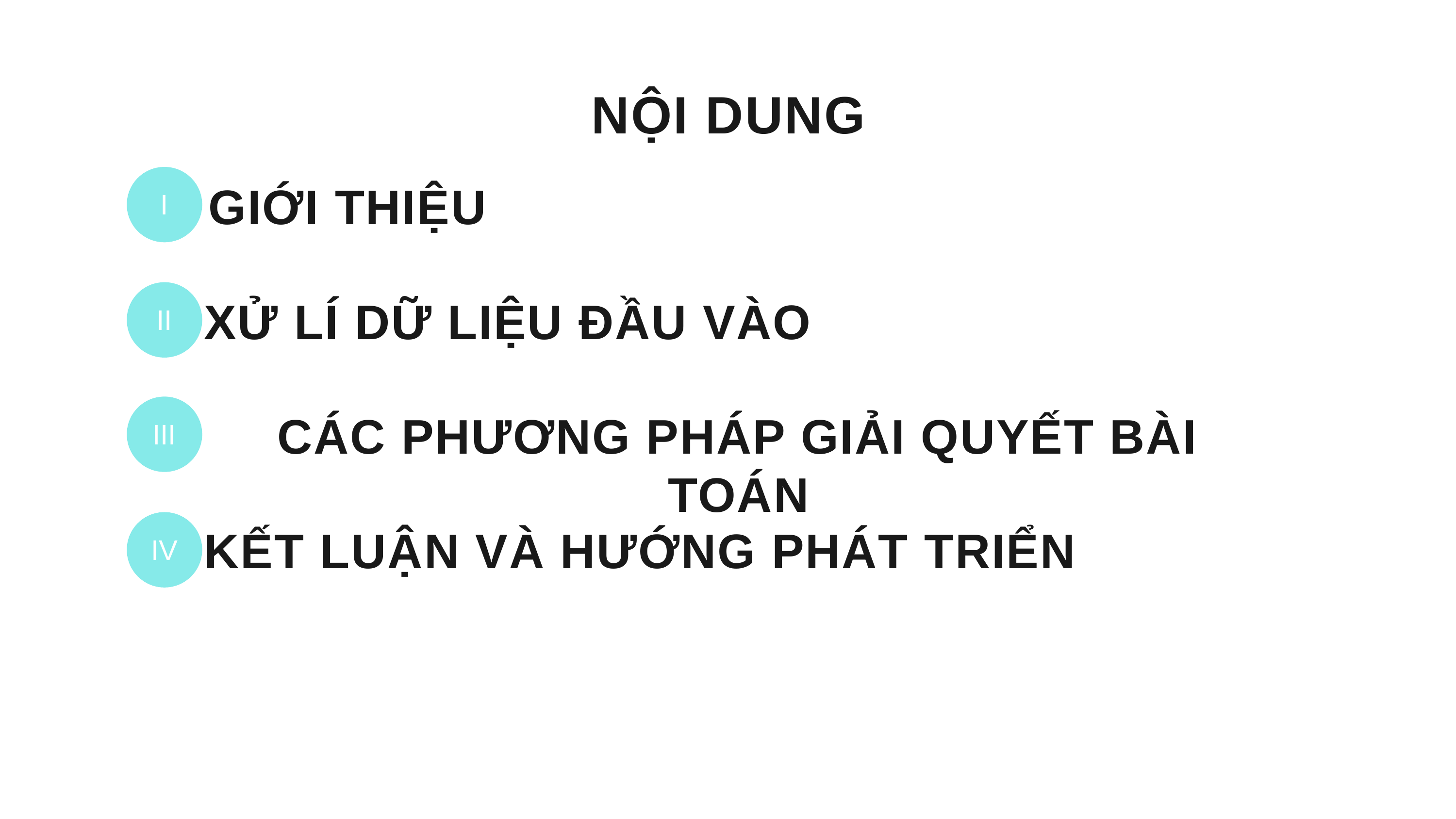

NỘI DUNG

I
GIỚI THIỆU

II
XỬ LÍ DỮ LIỆU ĐẦU VÀO

III
CÁC PHƯƠNG PHÁP GIẢI QUYẾT BÀI TOÁN

IV
KẾT LUẬN VÀ HƯỚNG PHÁT TRIỂN